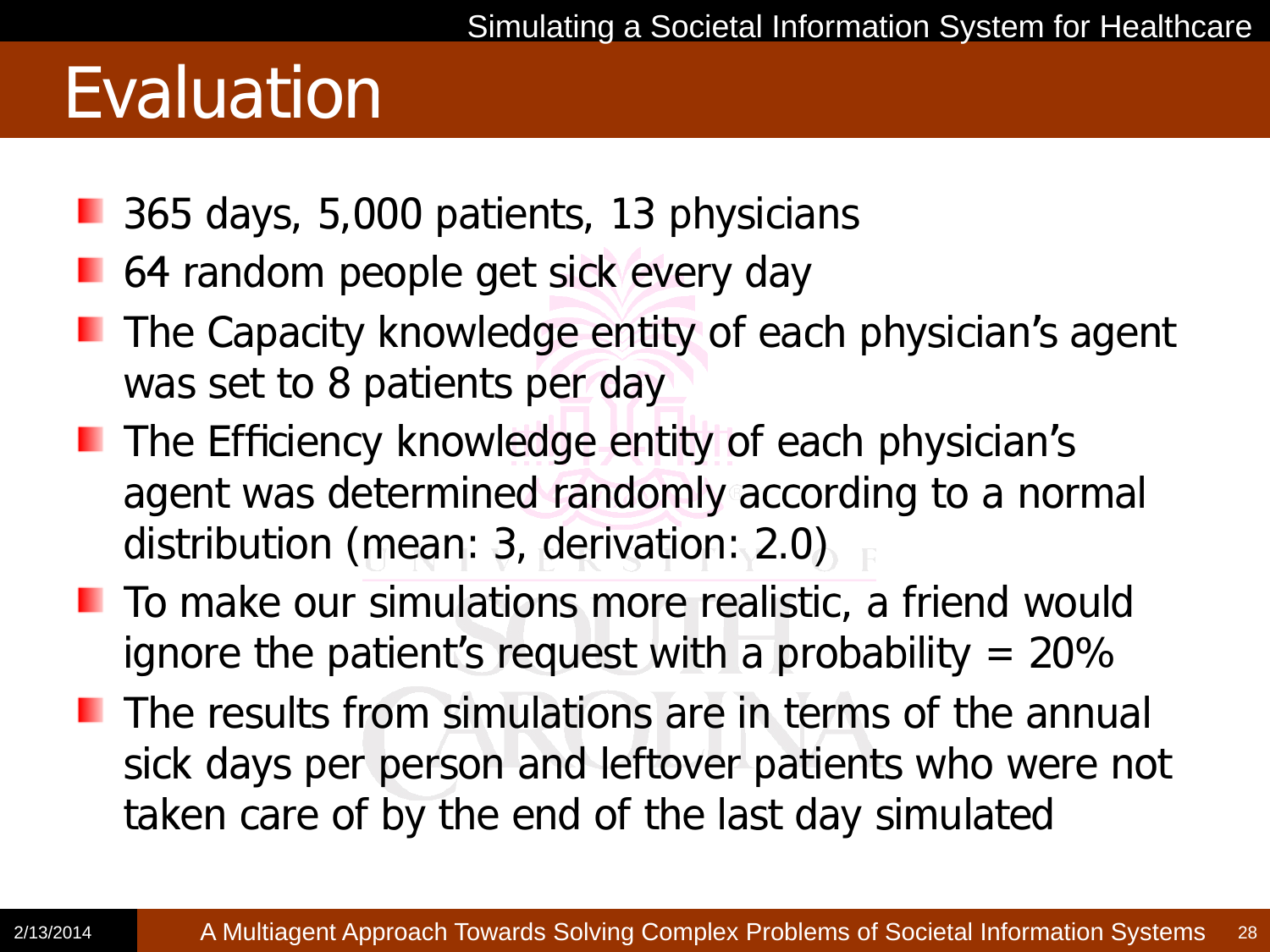

Simulating a Societal Information System for Healthcare
# Evaluation
365 days, 5,000 patients, 13 physicians
64 random people get sick every day
The Capacity knowledge entity of each physician’s agent was set to 8 patients per day
The Efficiency knowledge entity of each physician’s agent was determined randomly according to a normal distribution (mean: 3, derivation: 2.0)
To make our simulations more realistic, a friend would ignore the patient’s request with a probability = 20%
The results from simulations are in terms of the annual sick days per person and leftover patients who were not taken care of by the end of the last day simulated
2/13/2014
28